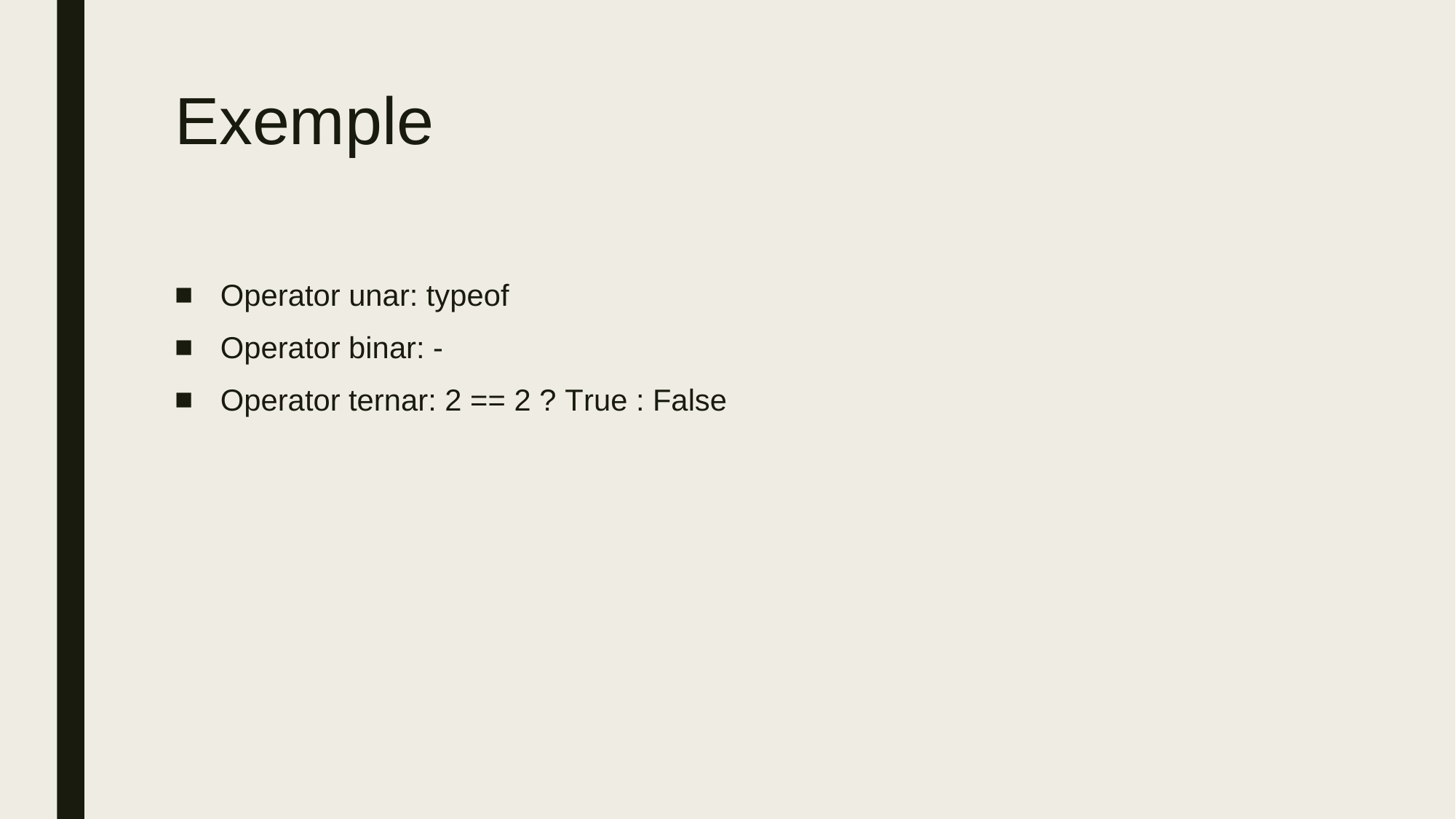

# Exemple
Operator unar: typeof
Operator binar: -
Operator ternar: 2 == 2 ? True : False